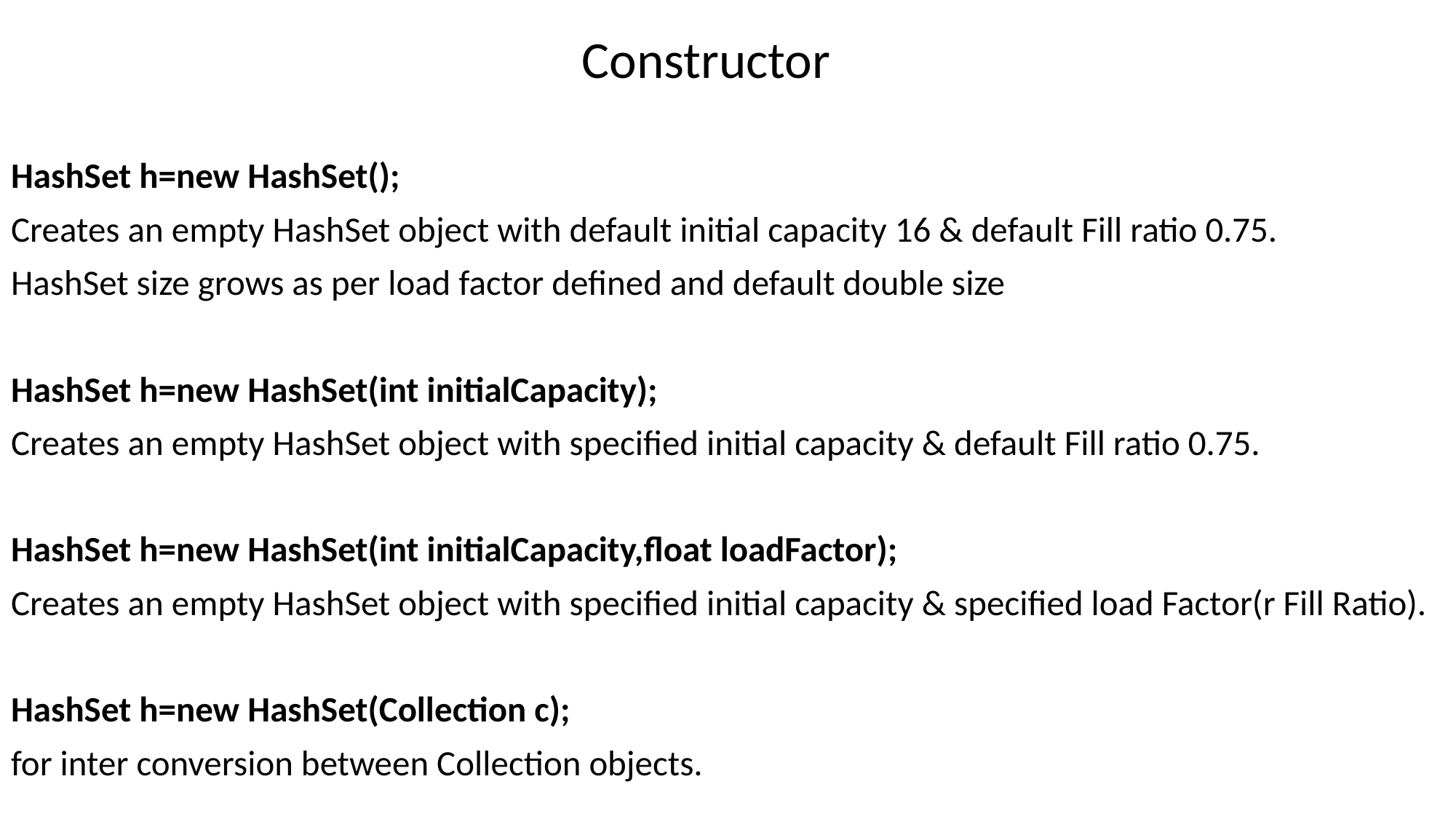

# Constructor

HashSet h=new HashSet();
Creates an empty HashSet object with default initial capacity 16 & default Fill ratio 0.75.
HashSet size grows as per load factor defined and default double size

HashSet h=new HashSet(int initialCapacity);
Creates an empty HashSet object with specified initial capacity & default Fill ratio 0.75.

HashSet h=new HashSet(int initialCapacity,float loadFactor);
Creates an empty HashSet object with specified initial capacity & specified load Factor(r Fill Ratio).

HashSet h=new HashSet(Collection c);
for inter conversion between Collection objects.